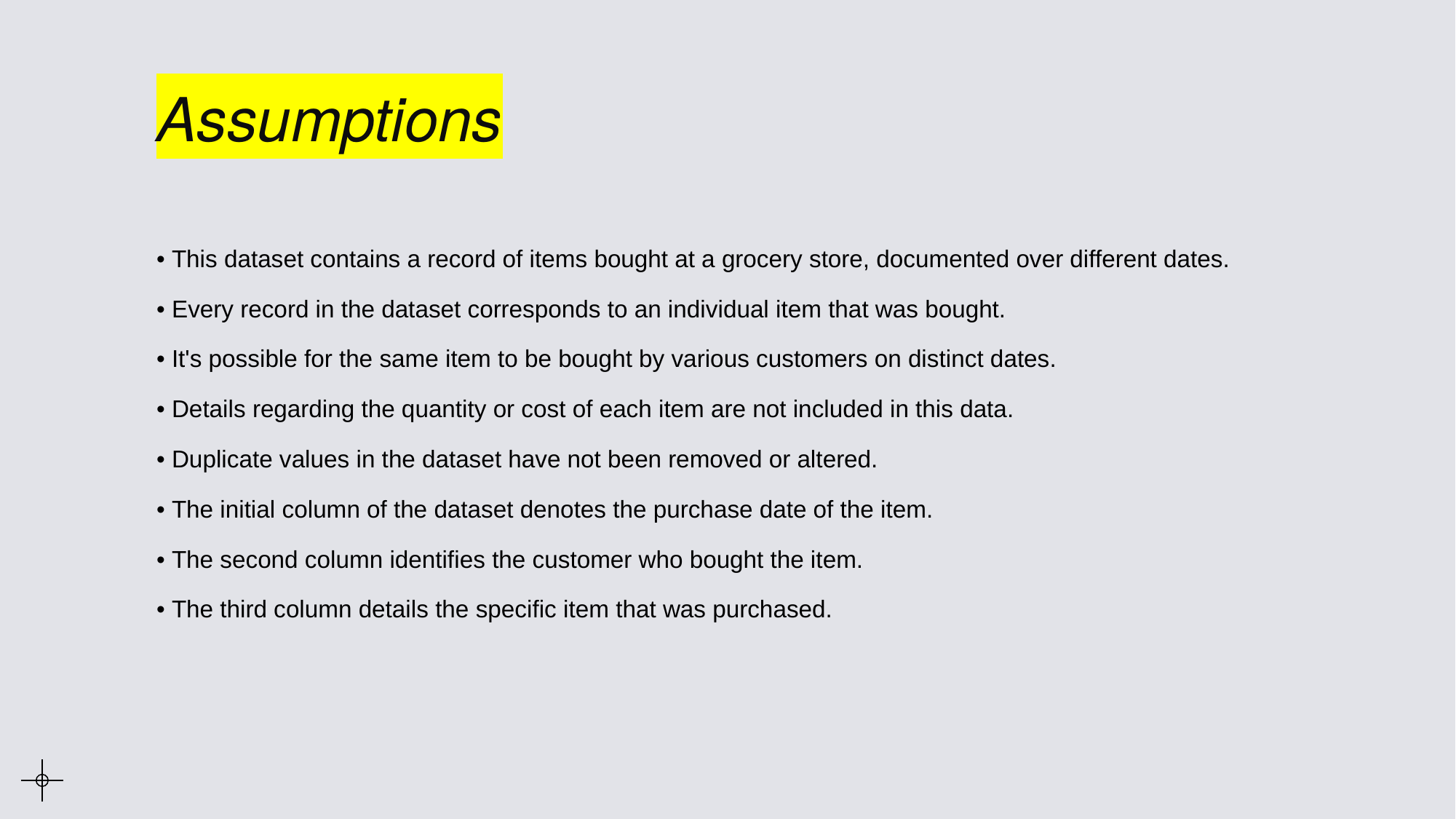

# Assumptions
• This dataset contains a record of items bought at a grocery store, documented over different dates.
• Every record in the dataset corresponds to an individual item that was bought.
• It's possible for the same item to be bought by various customers on distinct dates.
• Details regarding the quantity or cost of each item are not included in this data.
• Duplicate values in the dataset have not been removed or altered.
• The initial column of the dataset denotes the purchase date of the item.
• The second column identifies the customer who bought the item.
• The third column details the specific item that was purchased.